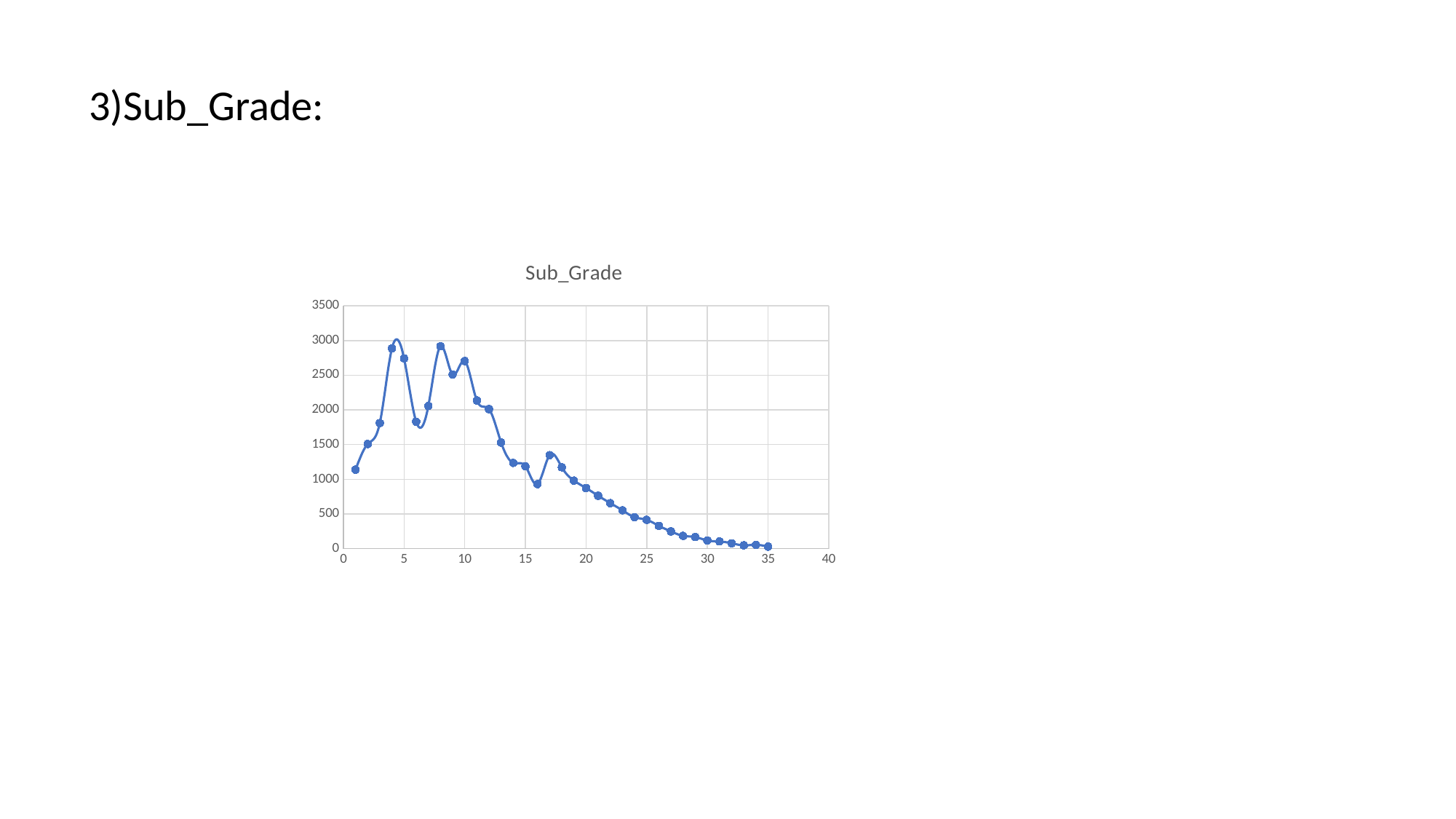

3)Sub_Grade:

### Chart: Sub_Grade

| Category | Frequency |
|---|---|